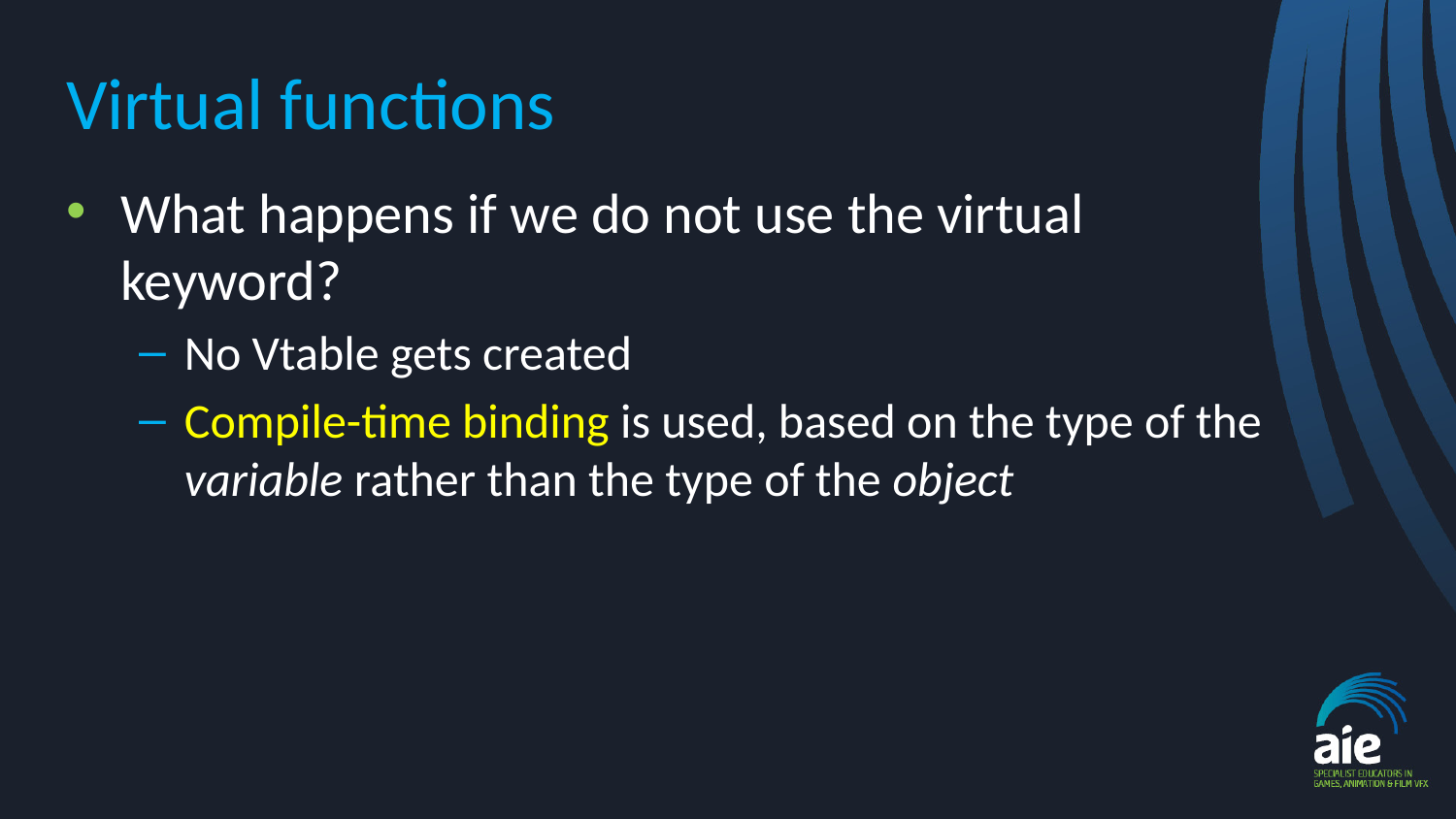

# Virtual functions
What happens if we do not use the virtual keyword?
No Vtable gets created
Compile-time binding is used, based on the type of the variable rather than the type of the object